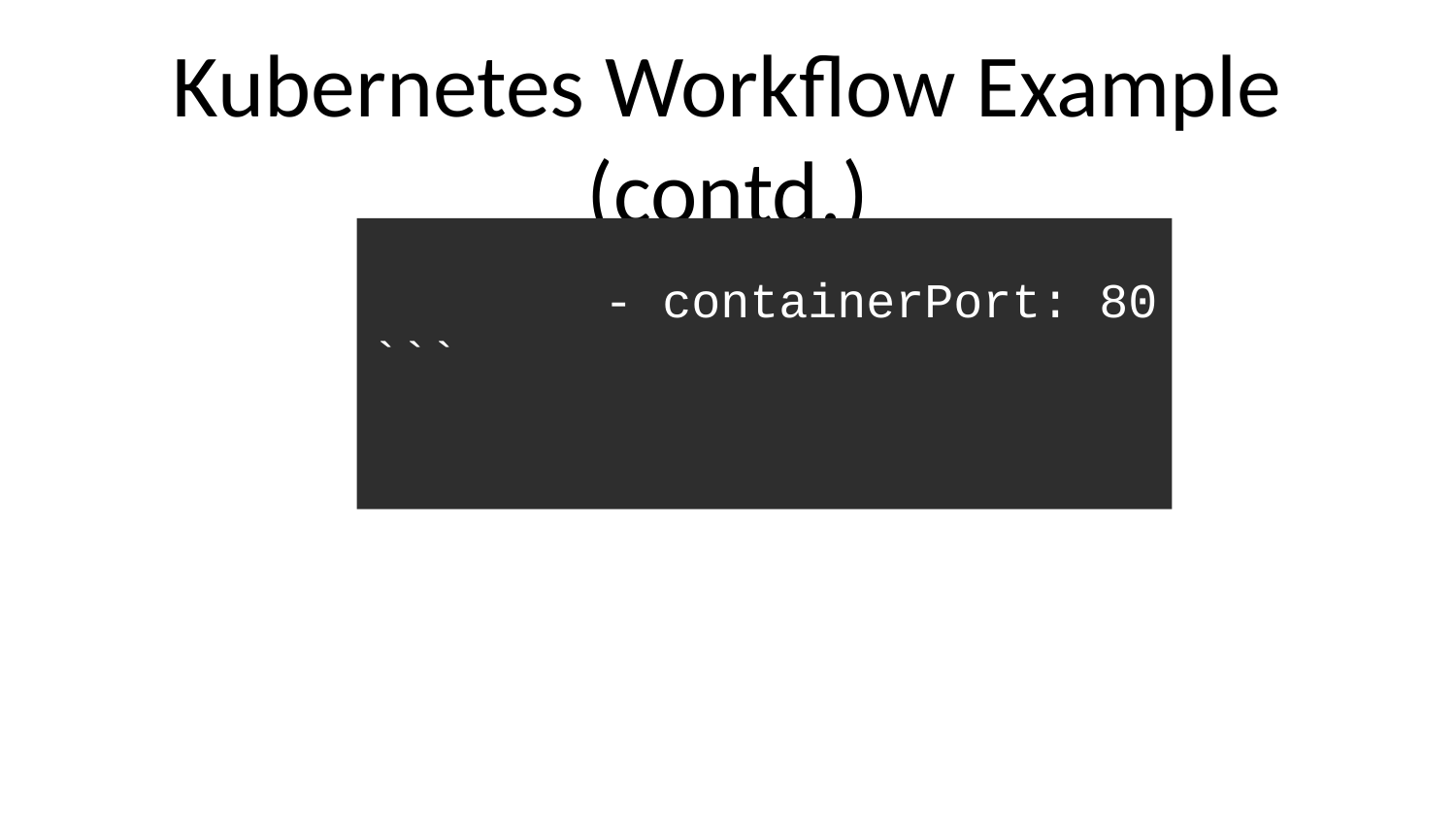

# Kubernetes Workflow Example (contd.)

        - containerPort: 80
```